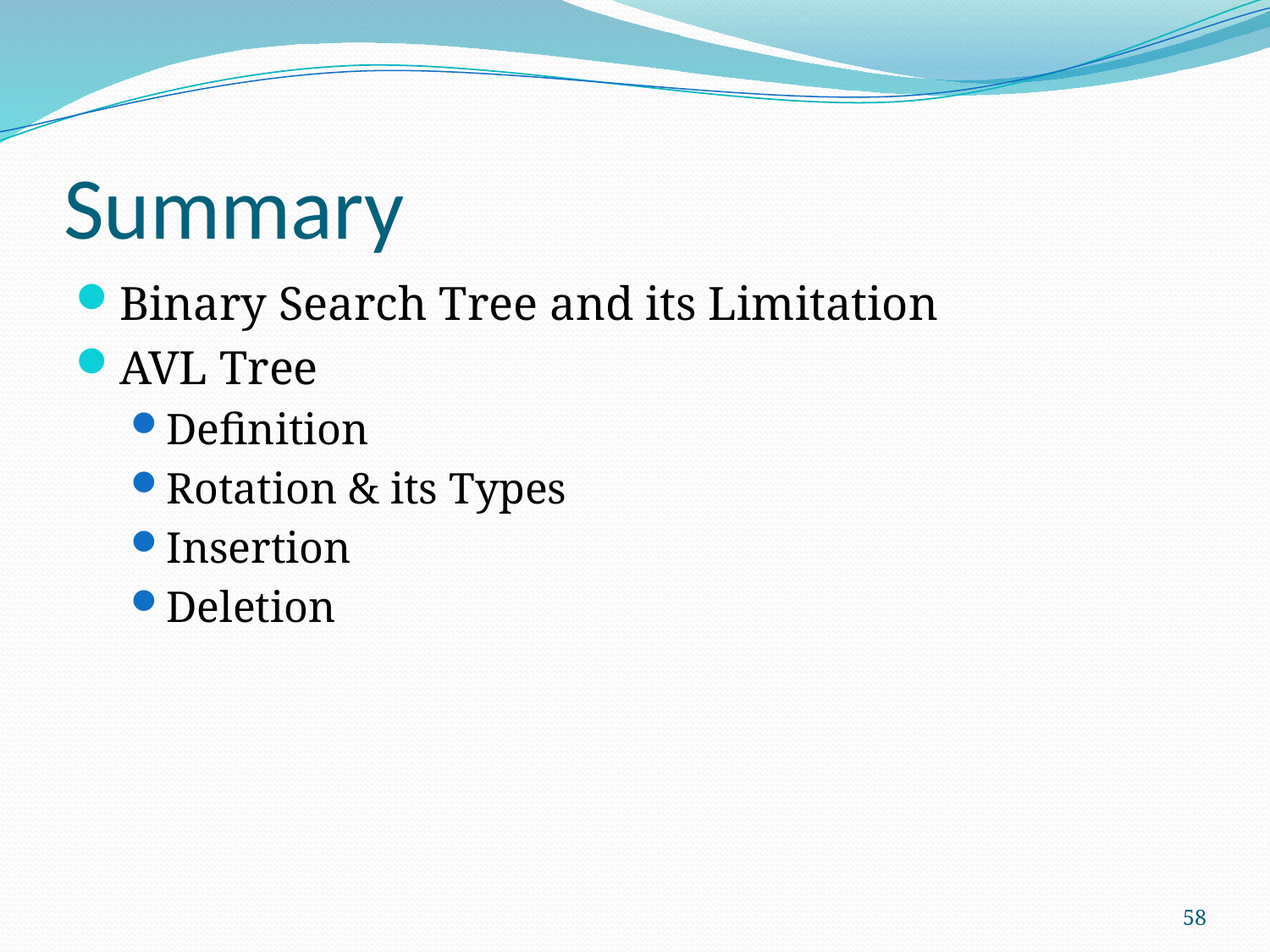

# Summary
Binary Search Tree and its Limitation
AVL Tree
Definition
Rotation & its Types
Insertion
Deletion

58